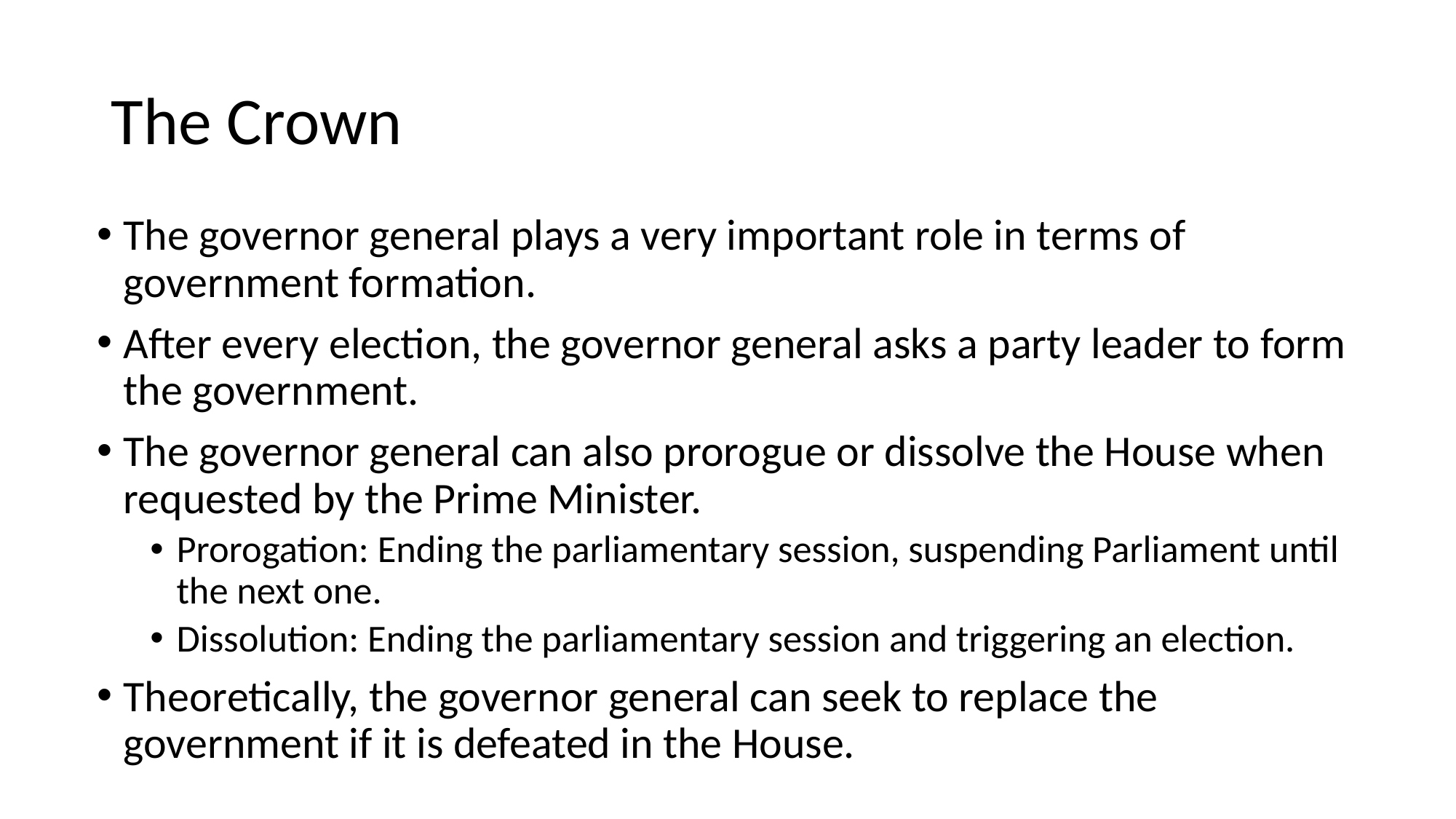

# The Crown
The governor general plays a very important role in terms of government formation.
After every election, the governor general asks a party leader to form the government.
The governor general can also prorogue or dissolve the House when requested by the Prime Minister.
Prorogation: Ending the parliamentary session, suspending Parliament until the next one.
Dissolution: Ending the parliamentary session and triggering an election.
Theoretically, the governor general can seek to replace the government if it is defeated in the House.